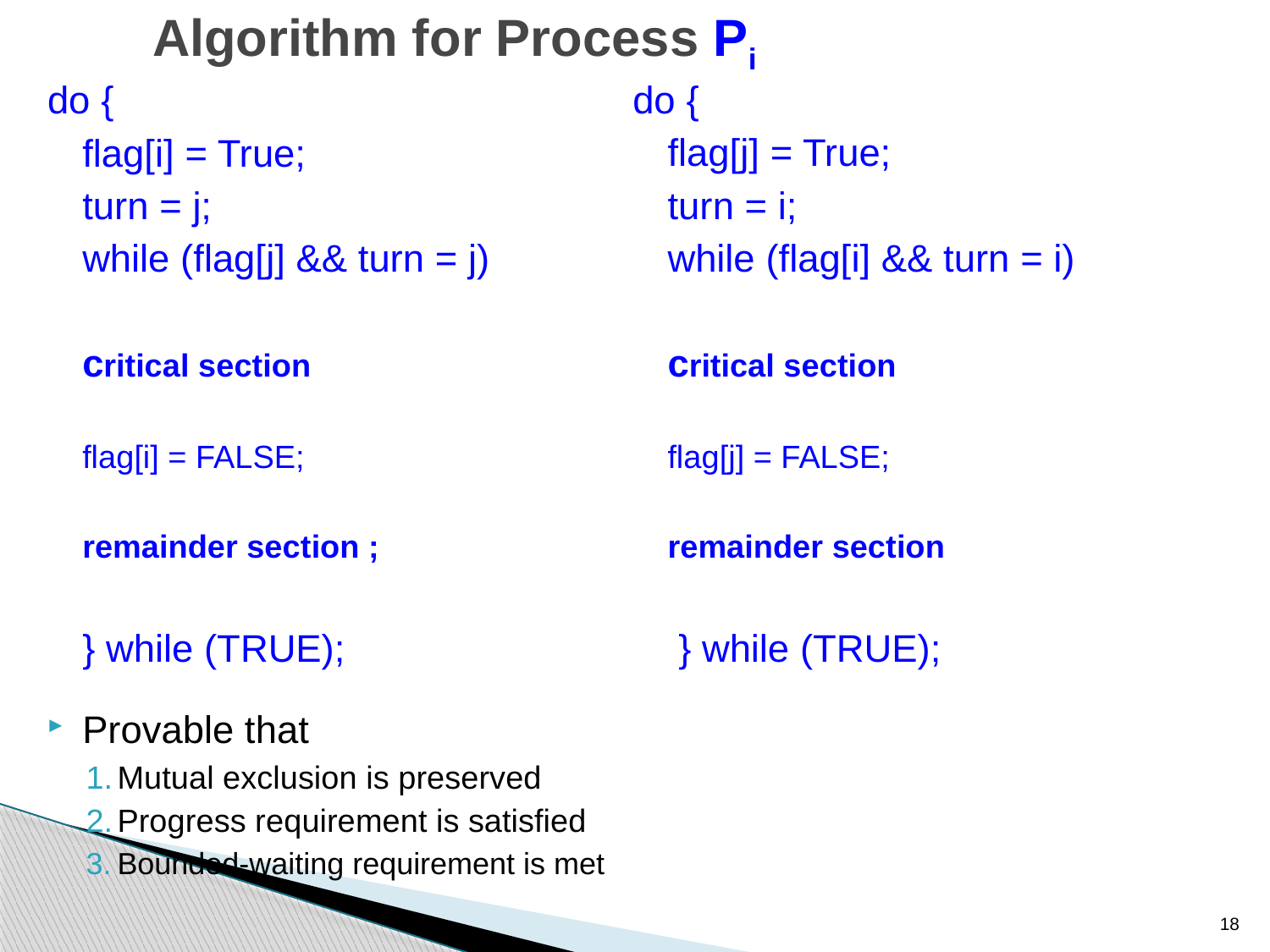

# Algorithm for Process Pi
do {
		flag[i] = True;
		turn = j;
		while (flag[j] && turn = j)

		critical section

		flag[i] = FALSE;

		remainder section ;

	} while (TRUE);

Provable that
Mutual exclusion is preserved
Progress requirement is satisfied
Bounded-waiting requirement is met
do {
		flag[j] = True;
		turn = i;
		while (flag[i] && turn = i)

		critical section

		flag[j] = FALSE;

		remainder section

	 } while (TRUE);

18